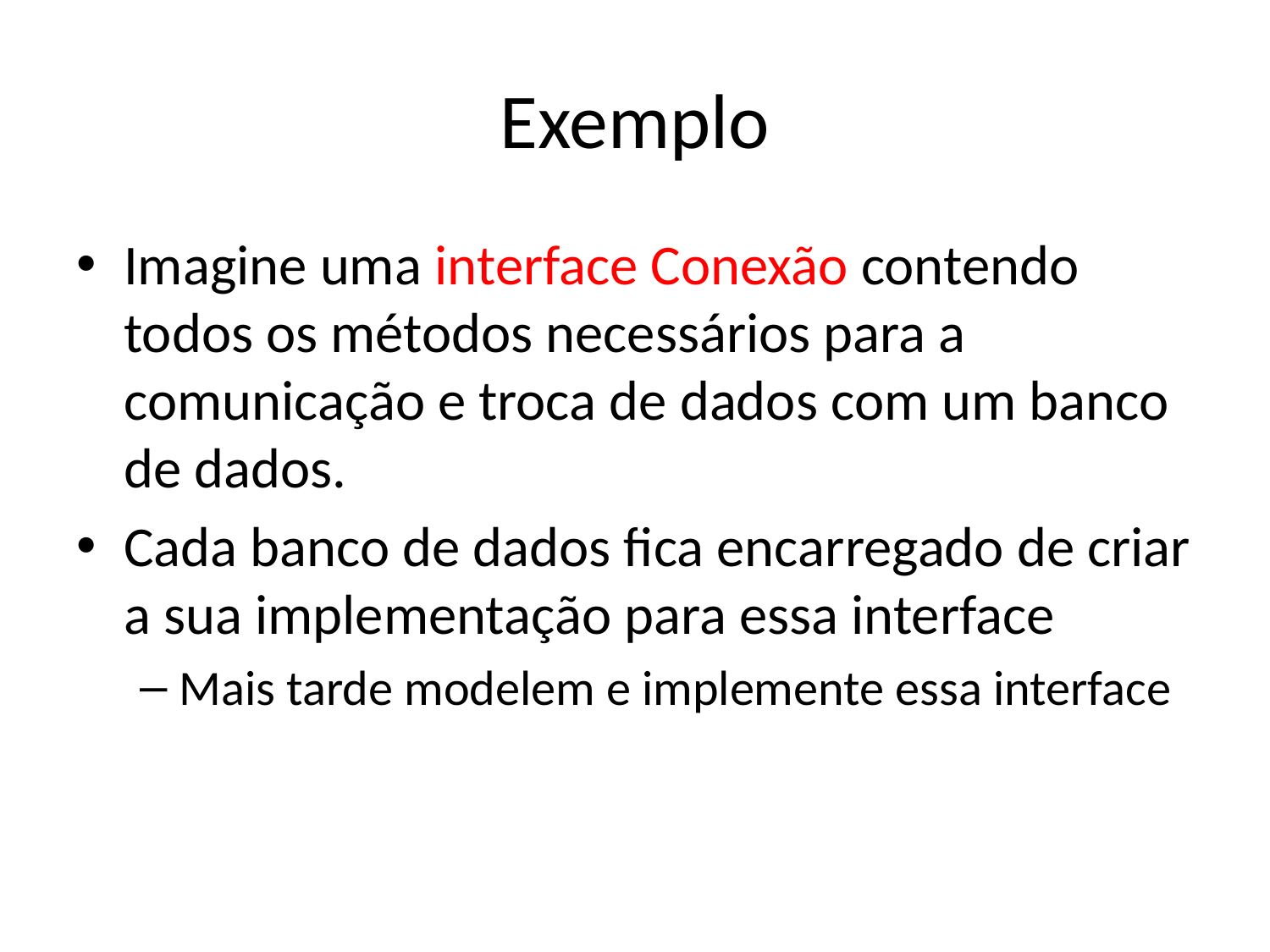

# Exemplo
Imagine uma interface Conexão contendo todos os métodos necessários para a comunicação e troca de dados com um banco de dados.
Cada banco de dados fica encarregado de criar a sua implementação para essa interface
Mais tarde modelem e implemente essa interface